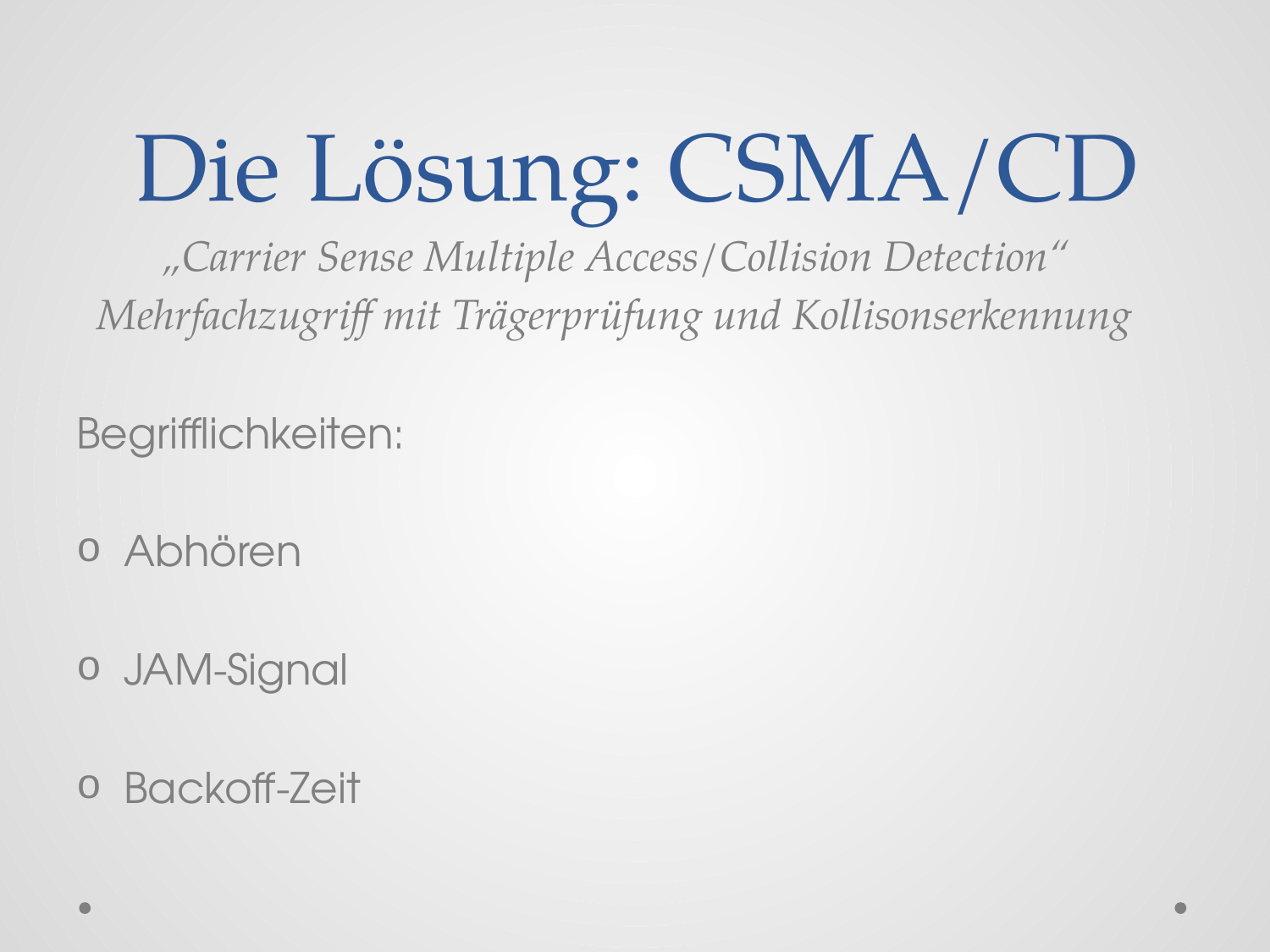

# Die Lösung: CSMA/CD
        „Carrier Sense Multiple Access/Collision Detection“
  Mehrfachzugriff mit Trägerprüfung und Kollisonserkennung

Begrifflichkeiten:

Abhören

JAM-Signal

Backoff-Zeit